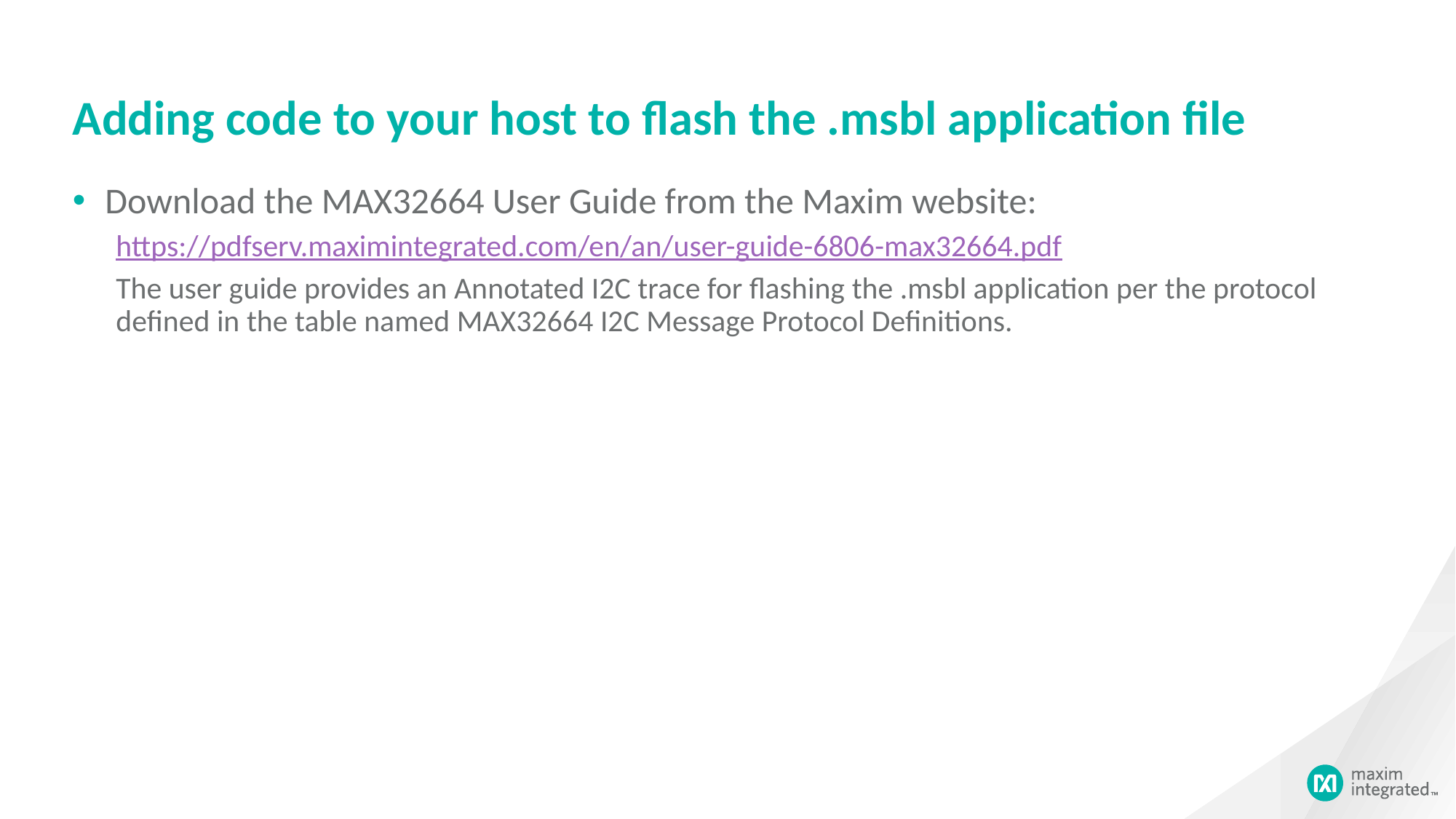

# Adding code to your host to flash the .msbl application file
Download the MAX32664 User Guide from the Maxim website:
https://pdfserv.maximintegrated.com/en/an/user-guide-6806-max32664.pdf
The user guide provides an Annotated I2C trace for flashing the .msbl application per the protocol defined in the table named MAX32664 I2C Message Protocol Definitions.